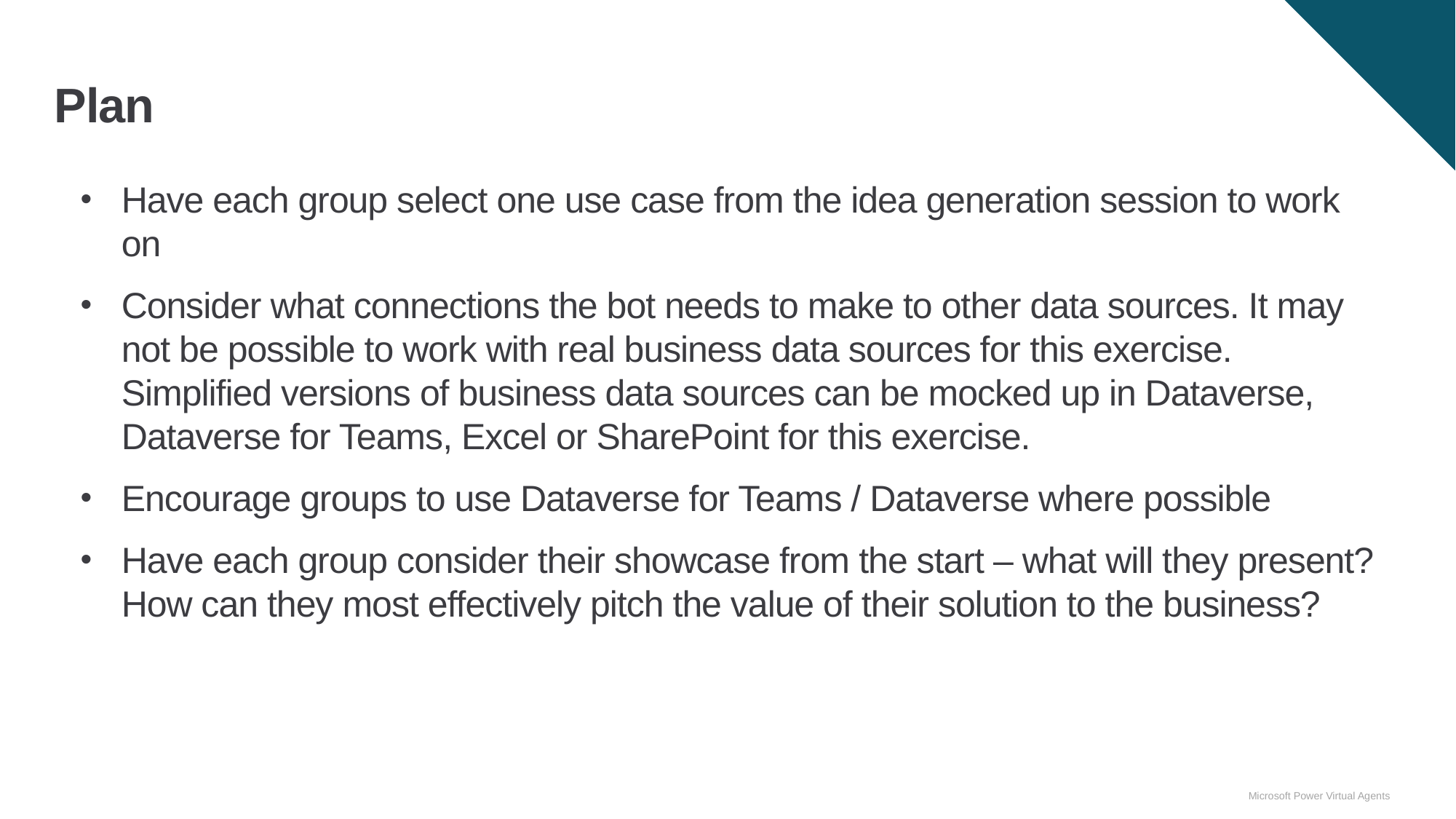

# Plan
Have each group select one use case from the idea generation session to work on
Consider what connections the bot needs to make to other data sources. It may not be possible to work with real business data sources for this exercise. Simplified versions of business data sources can be mocked up in Dataverse, Dataverse for Teams, Excel or SharePoint for this exercise.
Encourage groups to use Dataverse for Teams / Dataverse where possible
Have each group consider their showcase from the start – what will they present? How can they most effectively pitch the value of their solution to the business?